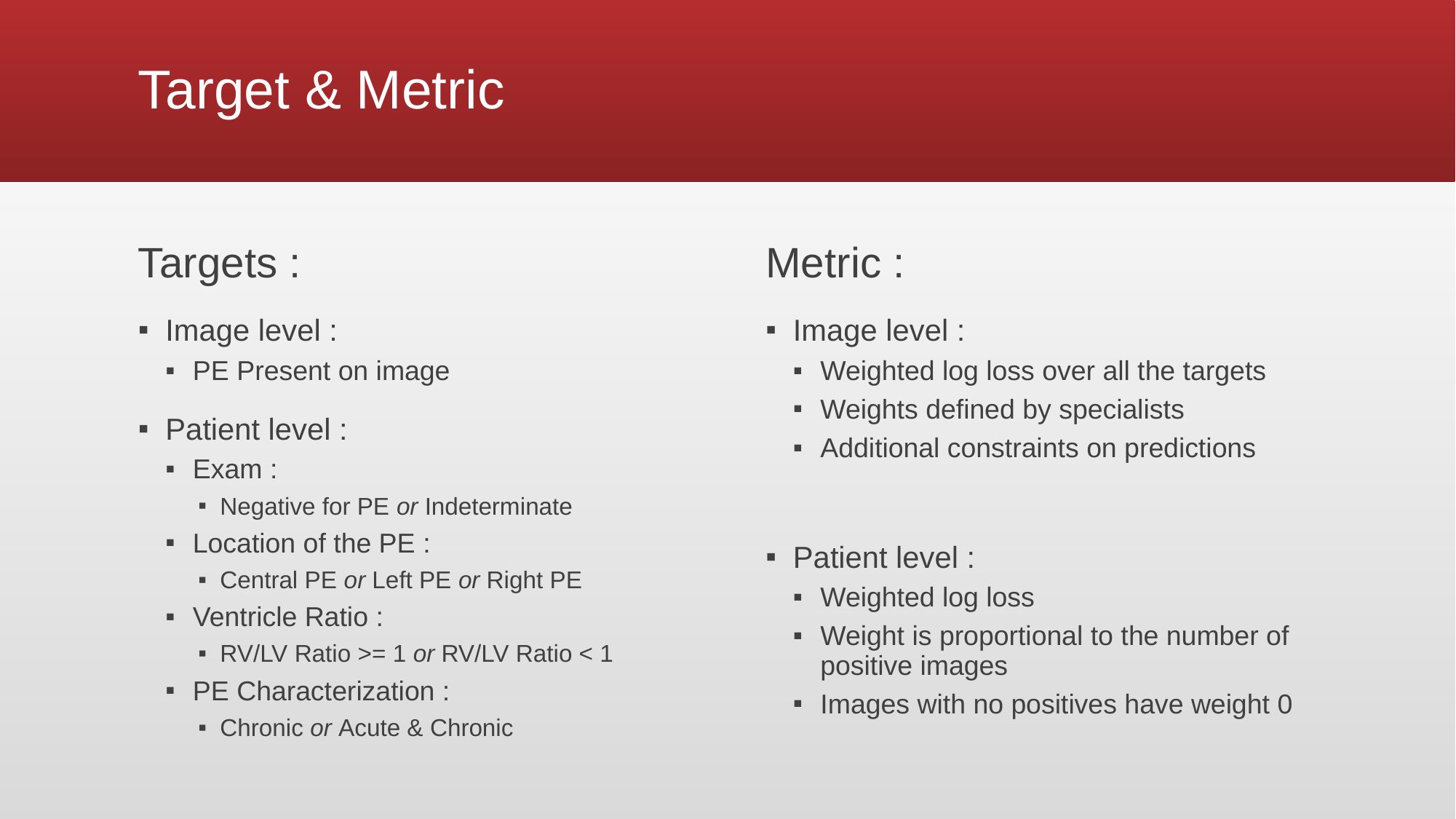

# Target & Metric
Targets :
Metric :
Image level :
PE Present on image
Patient level :
Exam :
Negative for PE or Indeterminate
Location of the PE :
Central PE or Left PE or Right PE
Ventricle Ratio :
RV/LV Ratio >= 1 or RV/LV Ratio < 1
PE Characterization :
Chronic or Acute & Chronic
Image level :
Weighted log loss over all the targets
Weights defined by specialists
Additional constraints on predictions

Patient level :
Weighted log loss
Weight is proportional to the number of positive images
Images with no positives have weight 0